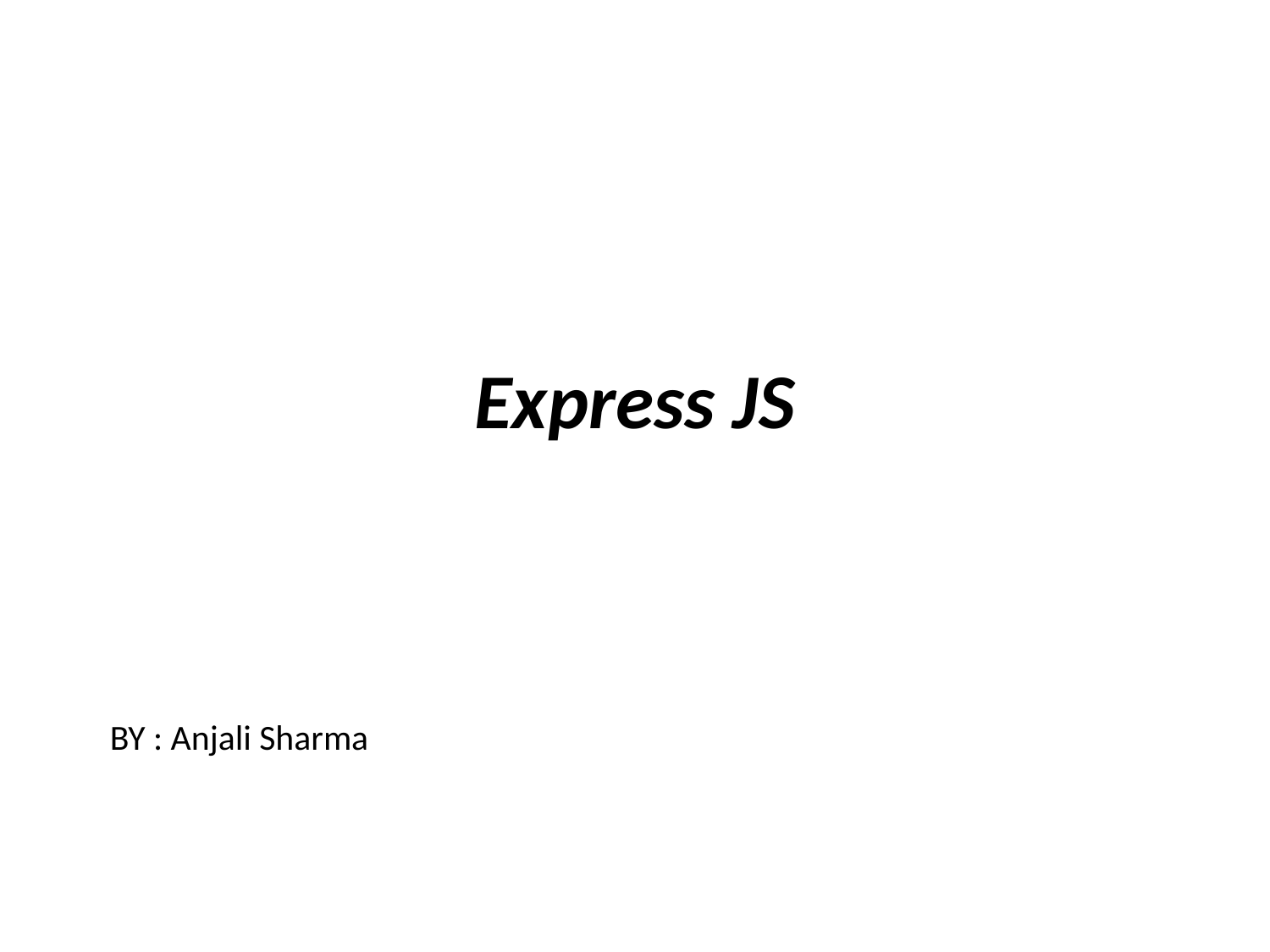

# Express JS
BY : Anjali Sharma